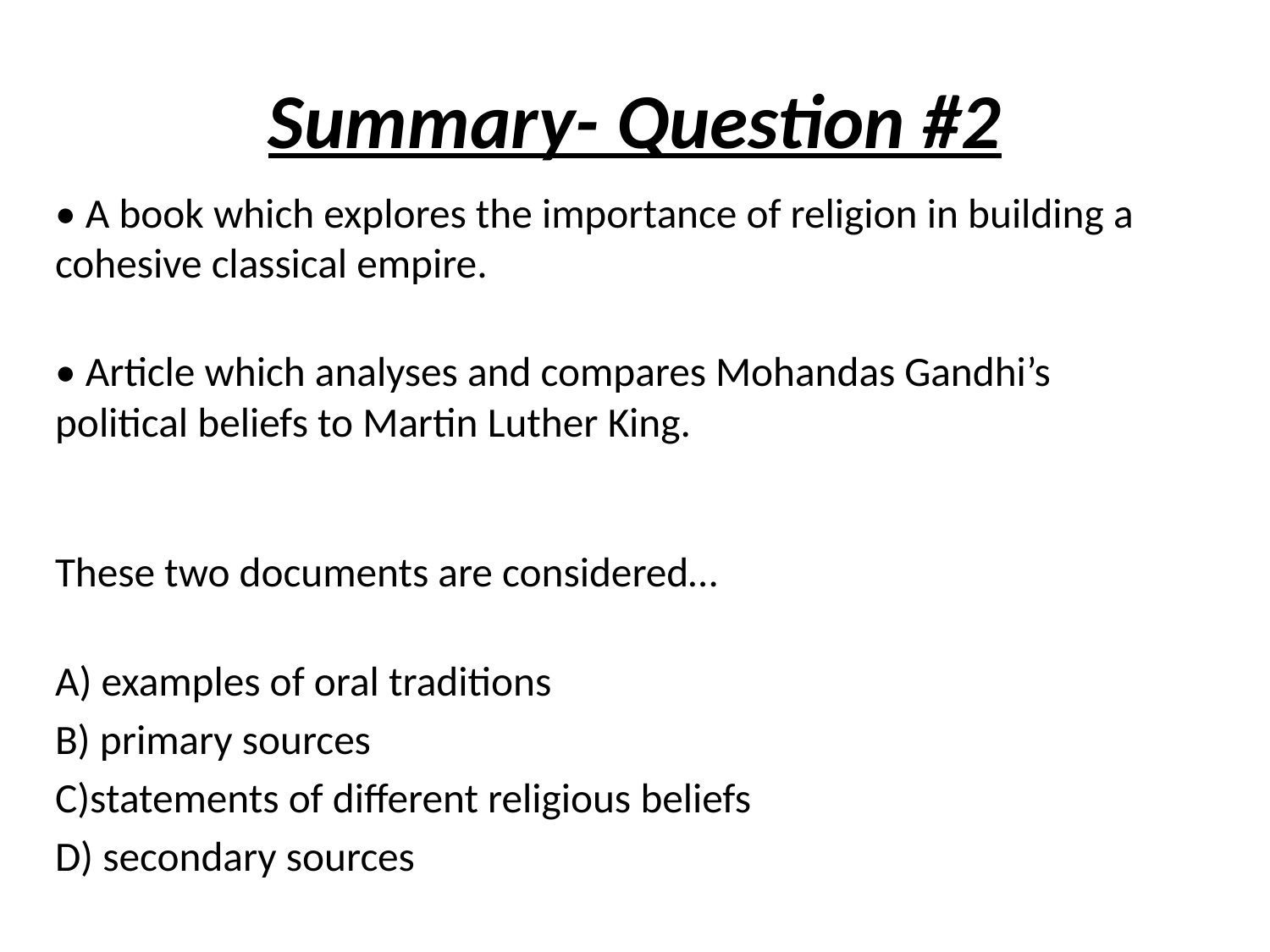

# Summary- Question #2
• A book which explores the importance of religion in building a cohesive classical empire.
• Article which analyses and compares Mohandas Gandhi’s political beliefs to Martin Luther King.
These two documents are considered…
A) examples of oral traditions
B) primary sources
C)statements of different religious beliefs
D) secondary sources